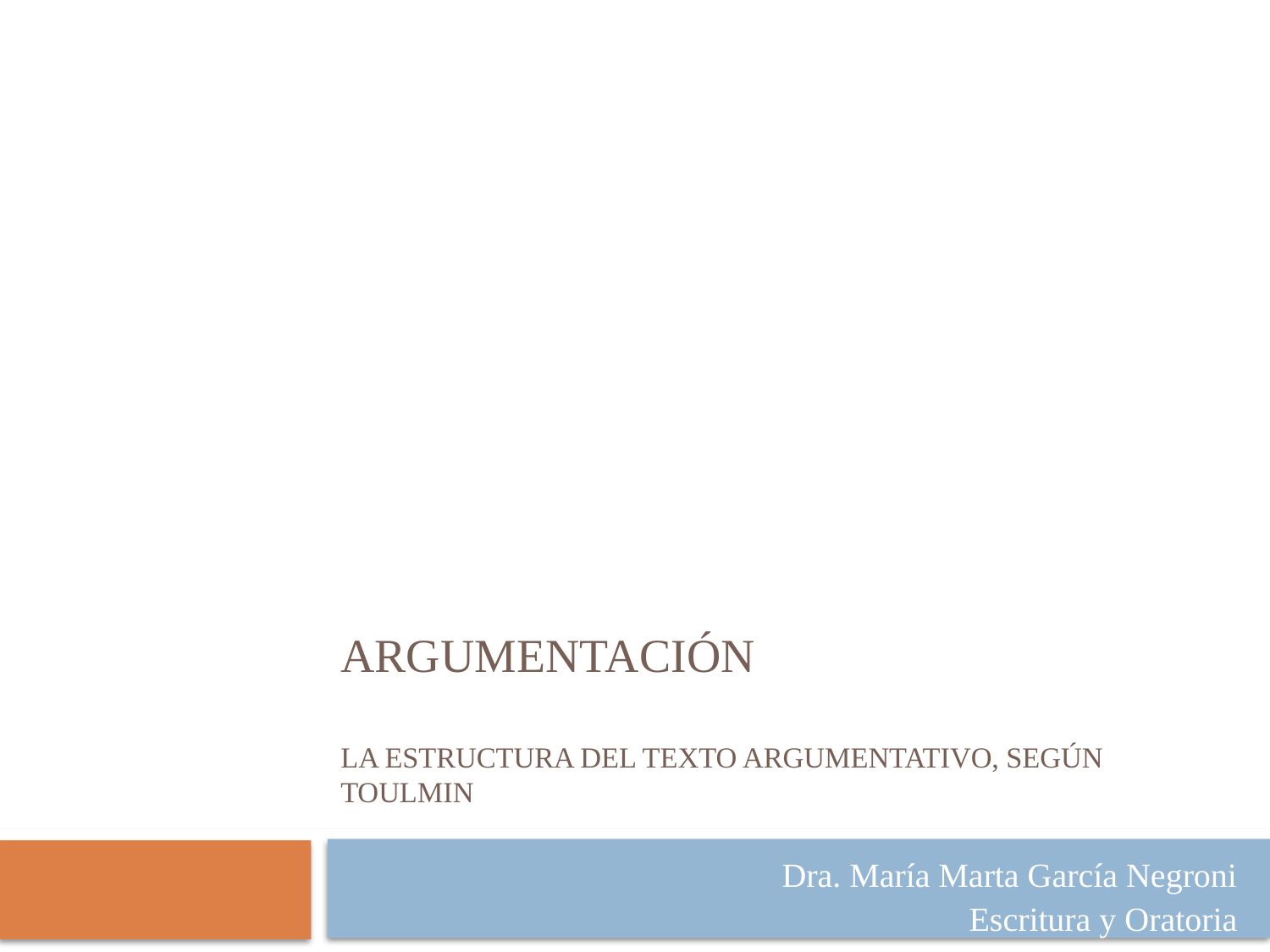

# argumentación La Estructura del texto argumentativo, según Toulmin
Dra. María Marta García Negroni
Escritura y Oratoria